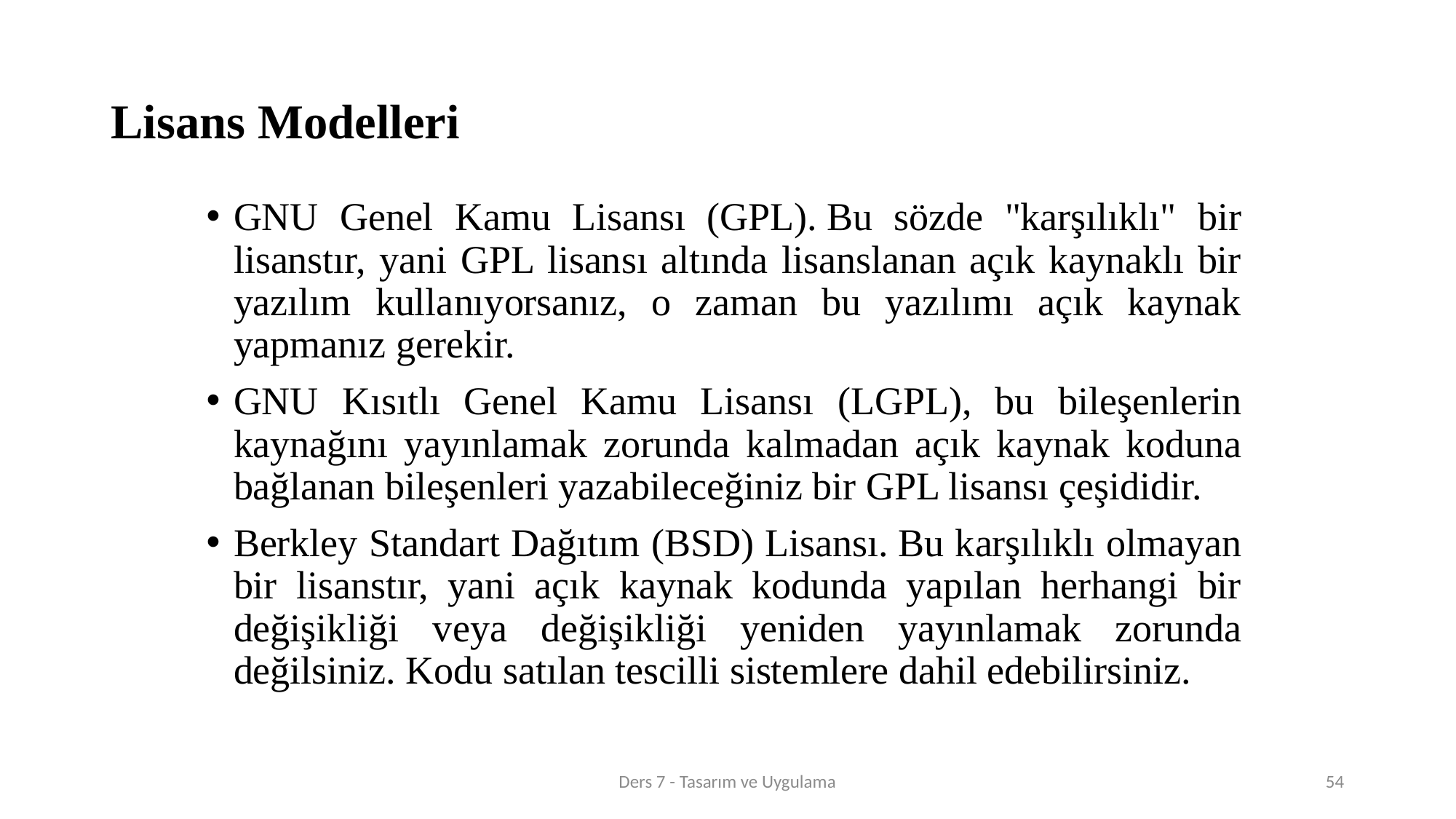

# Lisans Modelleri
GNU Genel Kamu Lisansı (GPL). Bu sözde "karşılıklı" bir lisanstır, yani GPL lisansı altında lisanslanan açık kaynaklı bir yazılım kullanıyorsanız, o zaman bu yazılımı açık kaynak yapmanız gerekir.
GNU Kısıtlı Genel Kamu Lisansı (LGPL), bu bileşenlerin kaynağını yayınlamak zorunda kalmadan açık kaynak koduna bağlanan bileşenleri yazabileceğiniz bir GPL lisansı çeşididir.
Berkley Standart Dağıtım (BSD) Lisansı. Bu karşılıklı olmayan bir lisanstır, yani açık kaynak kodunda yapılan herhangi bir değişikliği veya değişikliği yeniden yayınlamak zorunda değilsiniz. Kodu satılan tescilli sistemlere dahil edebilirsiniz.
Ders 7 - Tasarım ve Uygulama
54